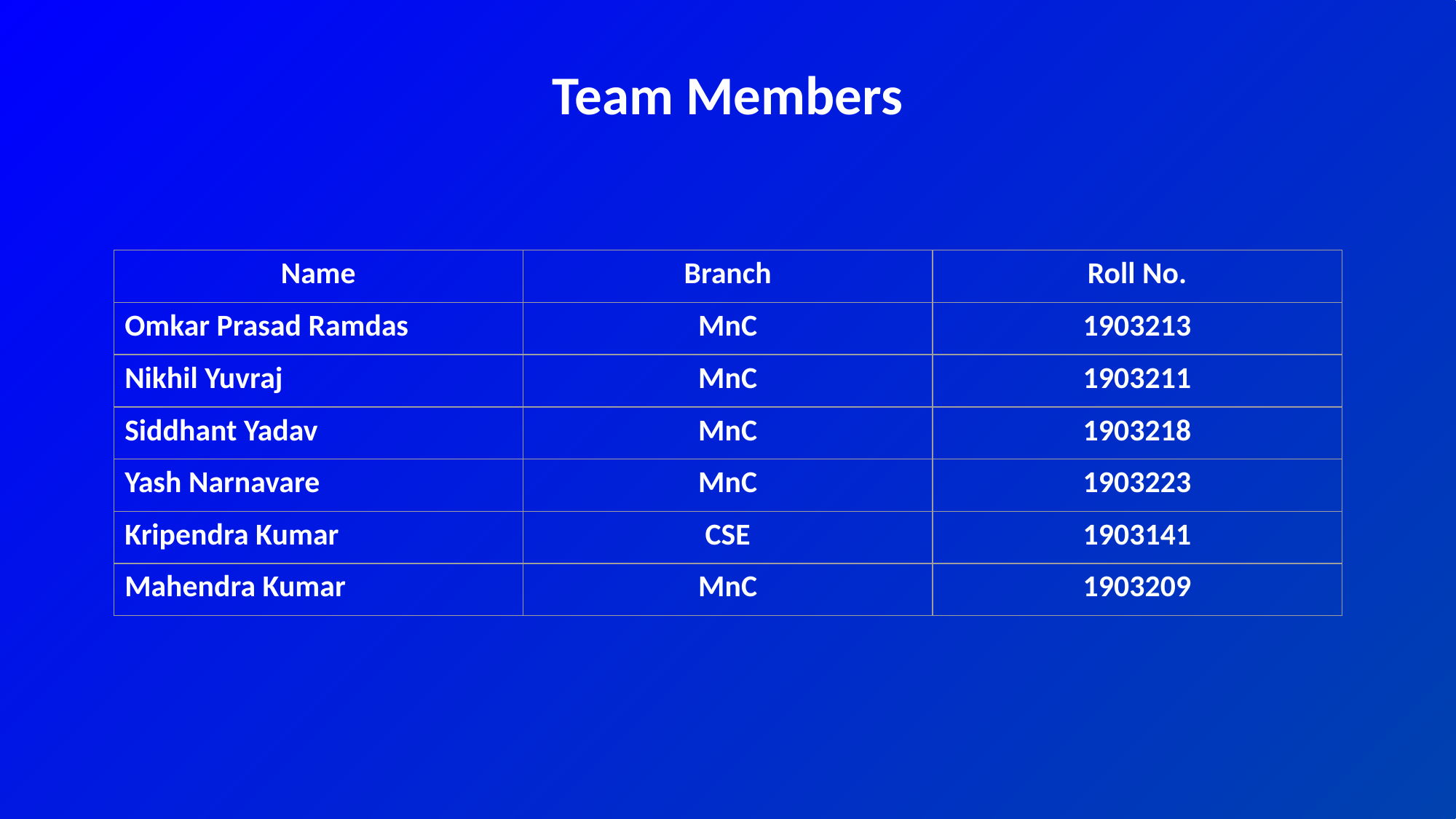

# Team Members

| Name | Branch | Roll No. |
| --- | --- | --- |
| Omkar Prasad Ramdas | MnC | 1903213 |
| Nikhil Yuvraj | MnC | 1903211 |
| Siddhant Yadav | MnC | 1903218 |
| Yash Narnavare | MnC | 1903223 |
| Kripendra Kumar | CSE | 1903141 |
| Mahendra Kumar | MnC | 1903209 |